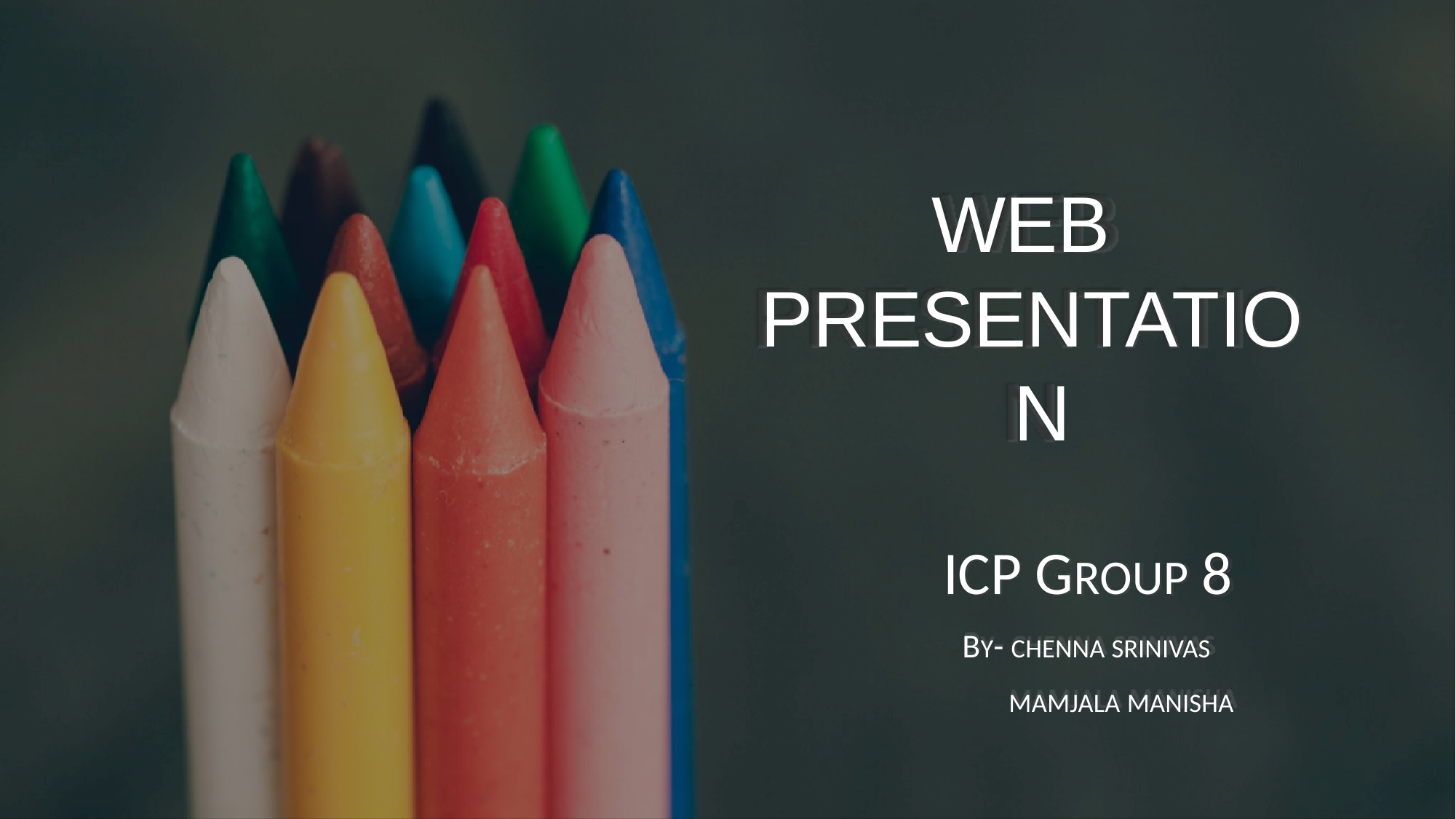

# WEB  PRESENTATIO  N
ICP GROUP 8
BY- CHENNA SRINIVAS  MAMJALA MANISHA